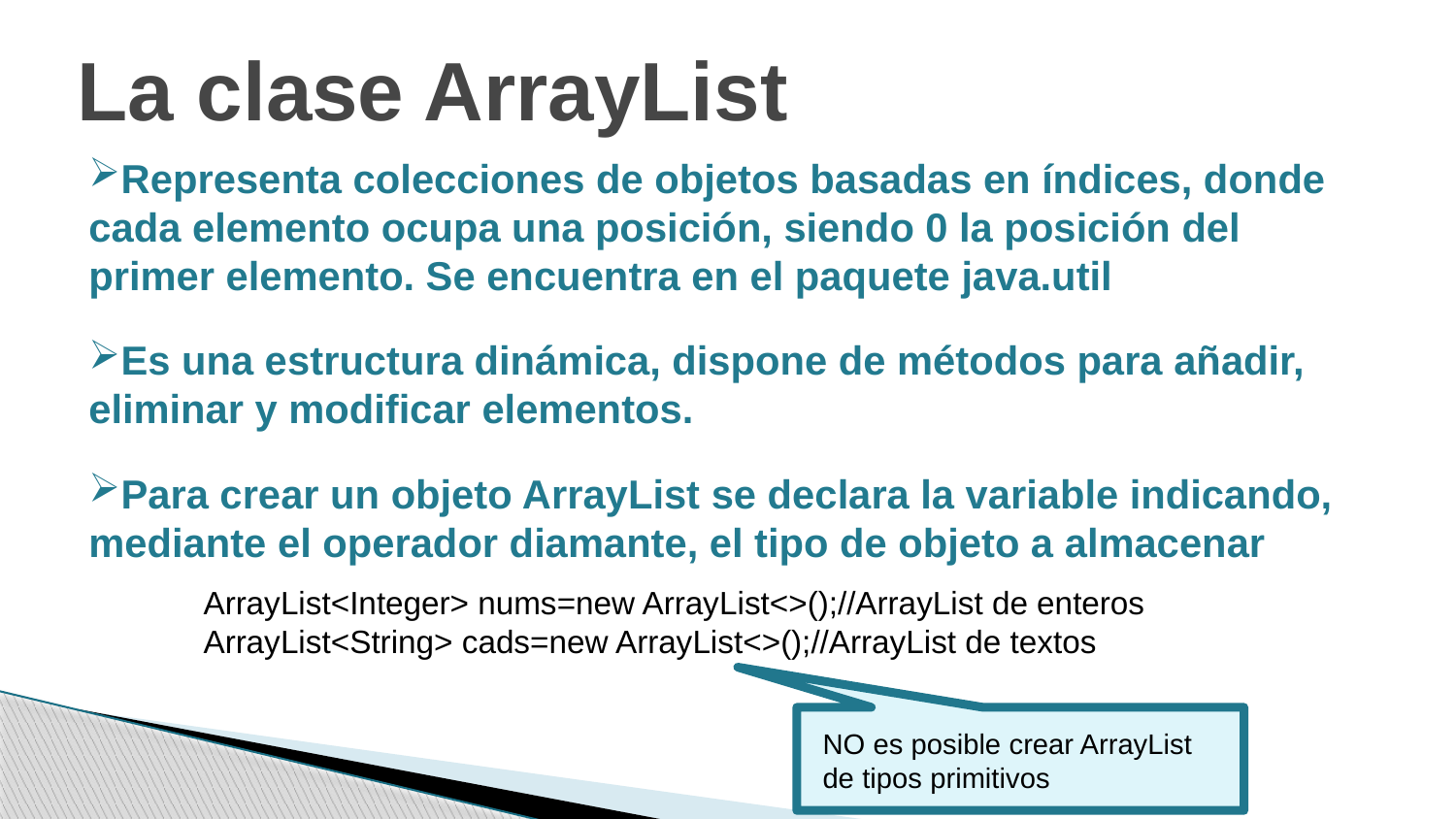

La clase ArrayList
Representa colecciones de objetos basadas en índices, donde cada elemento ocupa una posición, siendo 0 la posición del primer elemento. Se encuentra en el paquete java.util
Es una estructura dinámica, dispone de métodos para añadir, eliminar y modificar elementos.
Para crear un objeto ArrayList se declara la variable indicando, mediante el operador diamante, el tipo de objeto a almacenar

ArrayList<Integer> nums=new ArrayList<>();//ArrayList de enteros
ArrayList<String> cads=new ArrayList<>();//ArrayList de textos

NO es posible crear ArrayList de tipos primitivos